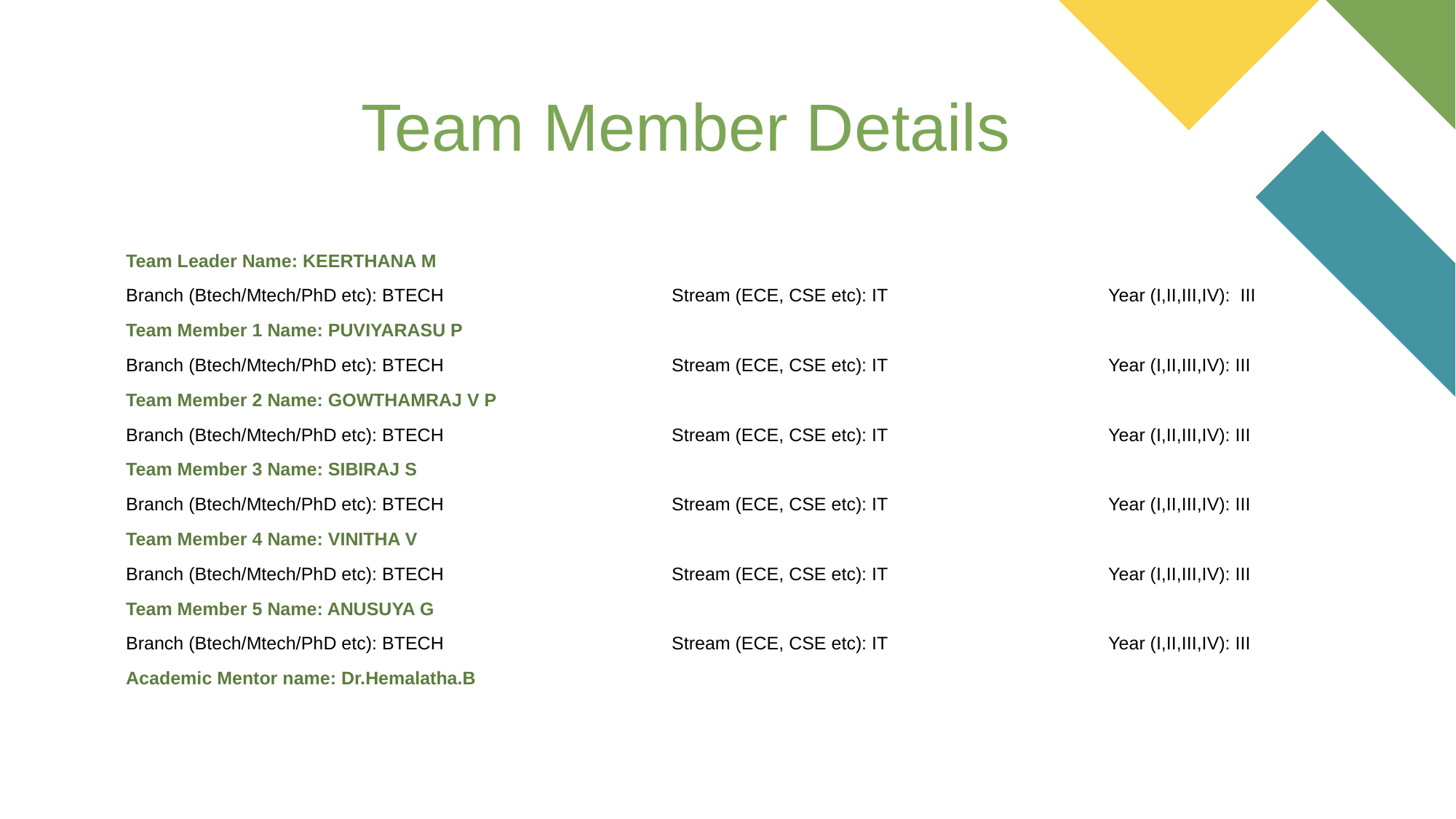

# Team Member Details
Team Leader Name: KEERTHANA M
Branch (Btech/Mtech/PhD etc): BTECH			Stream (ECE, CSE etc): IT			Year (I,II,III,IV):  III
Team Member 1 Name: PUVIYARASU P
Branch (Btech/Mtech/PhD etc): BTECH			Stream (ECE, CSE etc): IT 		Year (I,II,III,IV): III
Team Member 2 Name: GOWTHAMRAJ V P
Branch (Btech/Mtech/PhD etc): BTECH			Stream (ECE, CSE etc): IT 		Year (I,II,III,IV): III
Team Member 3 Name: SIBIRAJ S
Branch (Btech/Mtech/PhD etc): BTECH			Stream (ECE, CSE etc): IT 		Year (I,II,III,IV): III
Team Member 4 Name: VINITHA V
Branch (Btech/Mtech/PhD etc): BTECH			Stream (ECE, CSE etc): IT 		Year (I,II,III,IV): III
Team Member 5 Name: ANUSUYA G
Branch (Btech/Mtech/PhD etc): BTECH			Stream (ECE, CSE etc): IT 		Year (I,II,III,IV): III
Academic Mentor name: Dr.Hemalatha.B